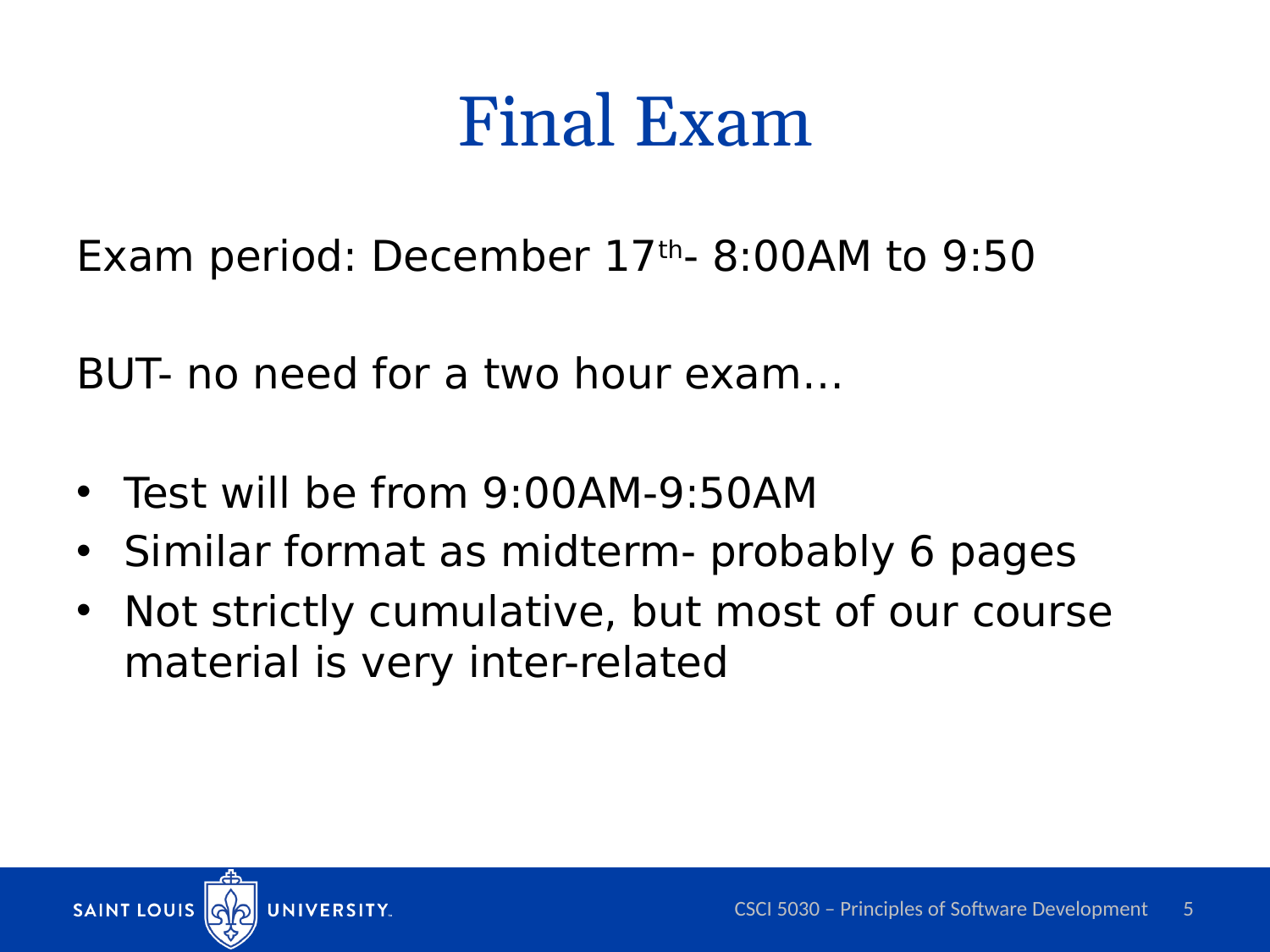

# Final Exam
Exam period: December 17th- 8:00AM to 9:50

BUT- no need for a two hour exam…

Test will be from 9:00AM-9:50AM
Similar format as midterm- probably 6 pages
Not strictly cumulative, but most of our course material is very inter-related
CSCI 5030 – Principles of Software Development
5